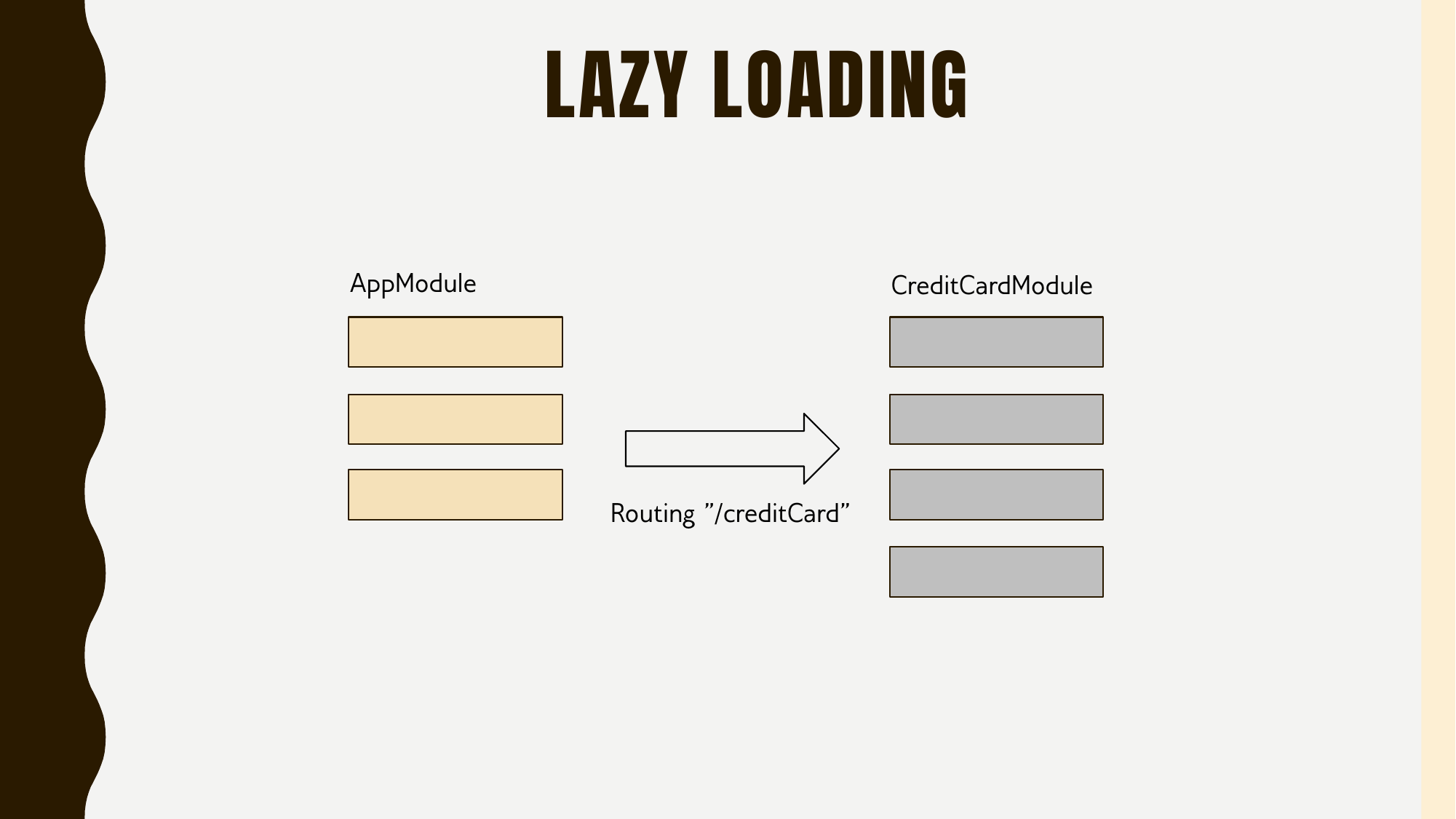

# Lazy loading
AppModule
CreditCardModule

Routing ”/creditCard”